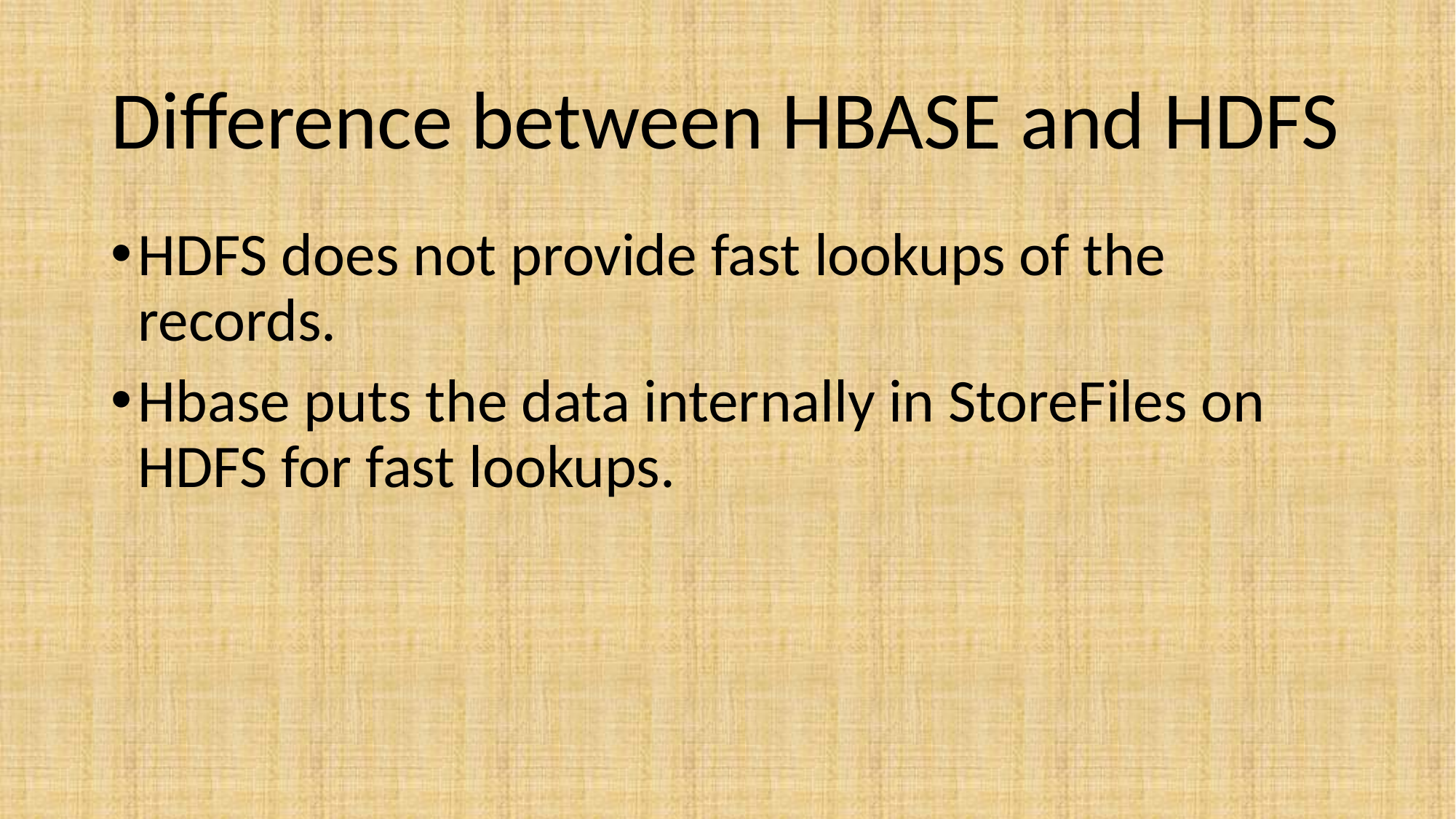

# Difference between HBASE and HDFS
HDFS does not provide fast lookups of the records.
Hbase puts the data internally in StoreFiles on HDFS for fast lookups.